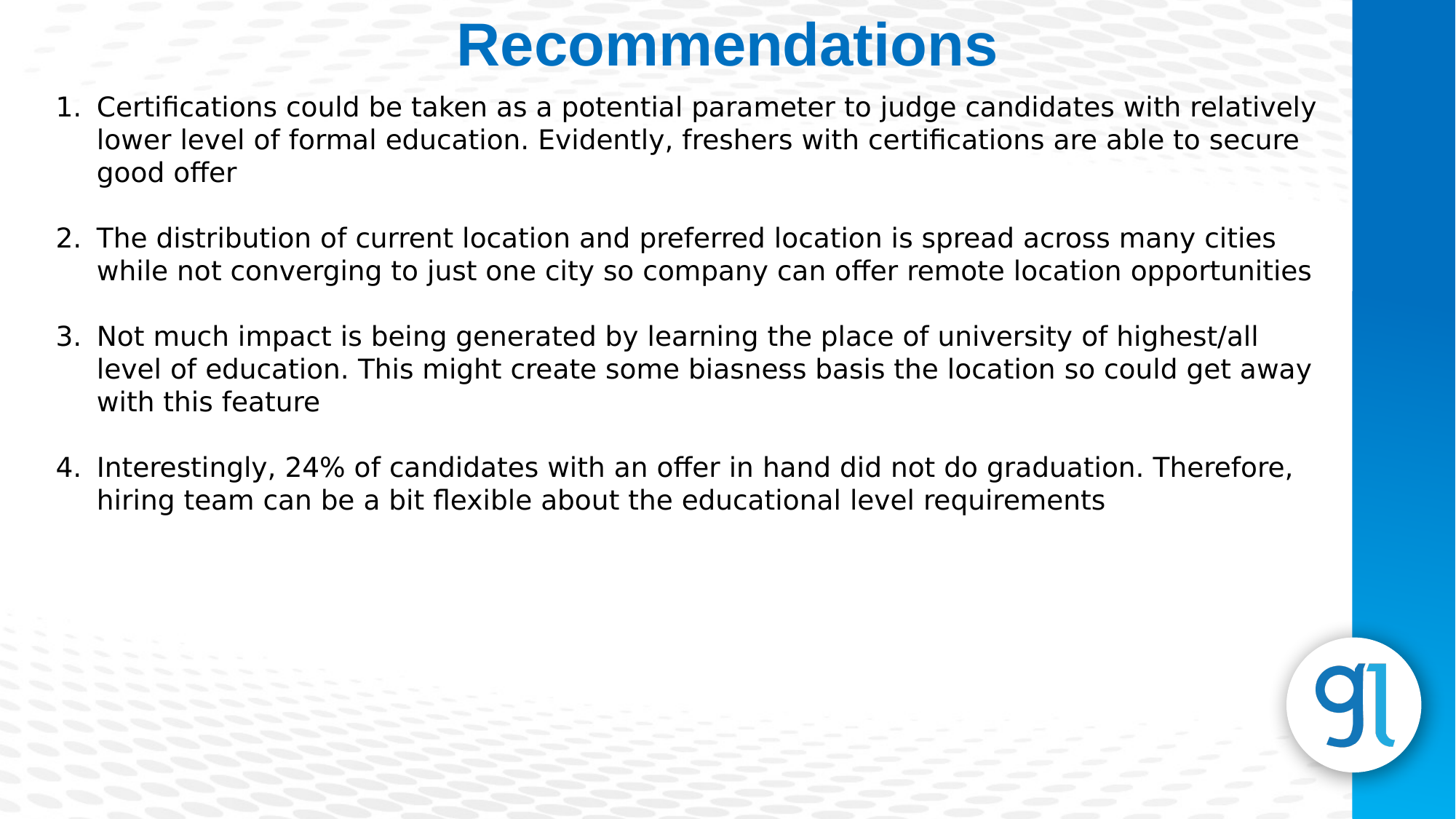

Recommendations
Certifications could be taken as a potential parameter to judge candidates with relatively lower level of formal education. Evidently, freshers with certifications are able to secure good offer

The distribution of current location and preferred location is spread across many cities while not converging to just one city so company can offer remote location opportunities

Not much impact is being generated by learning the place of university of highest/all level of education. This might create some biasness basis the location so could get away with this feature

Interestingly, 24% of candidates with an offer in hand did not do graduation. Therefore, hiring team can be a bit flexible about the educational level requirements